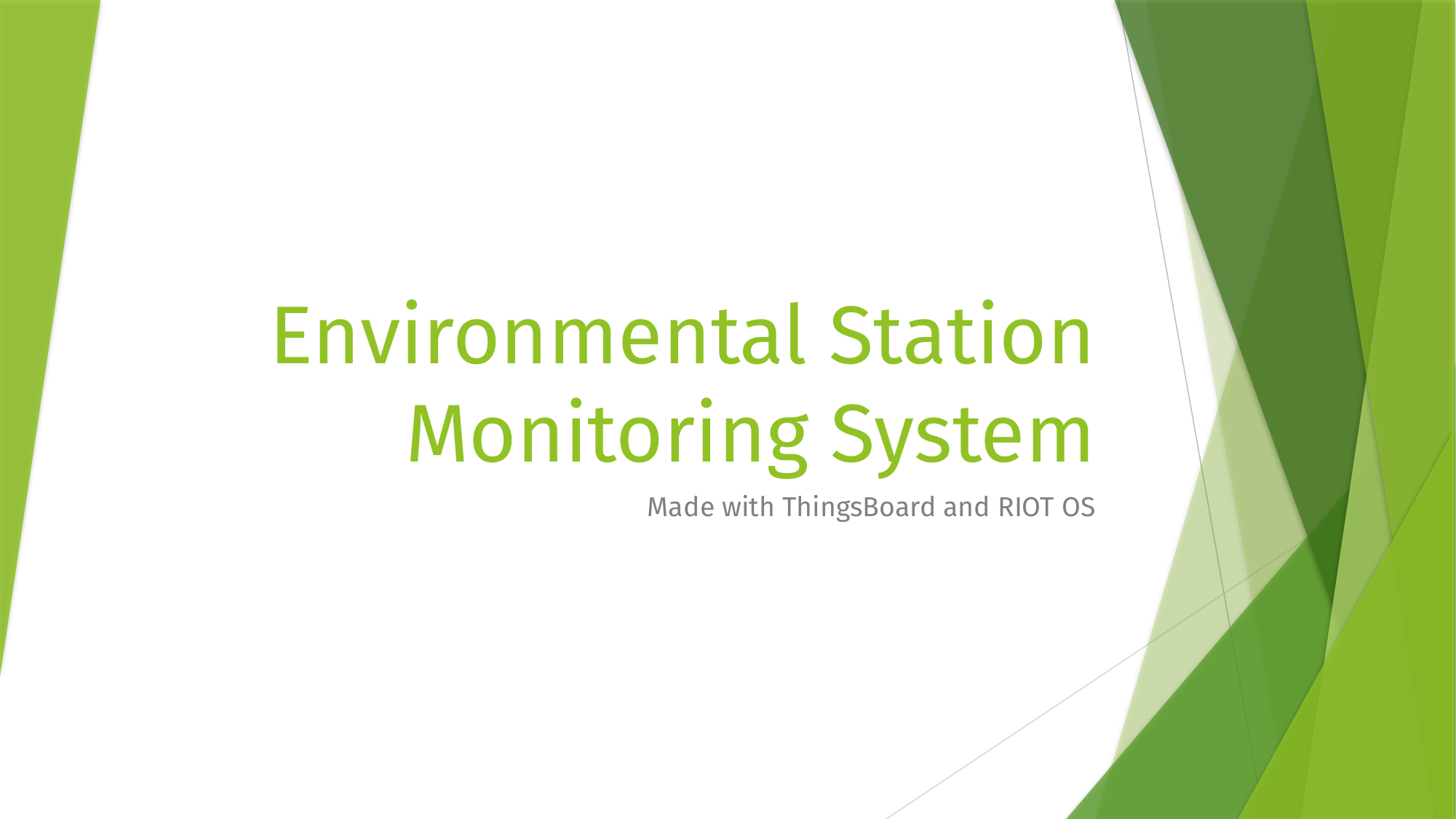

# Environmental Station Monitoring System
Made with ThingsBoard and RIOT OS